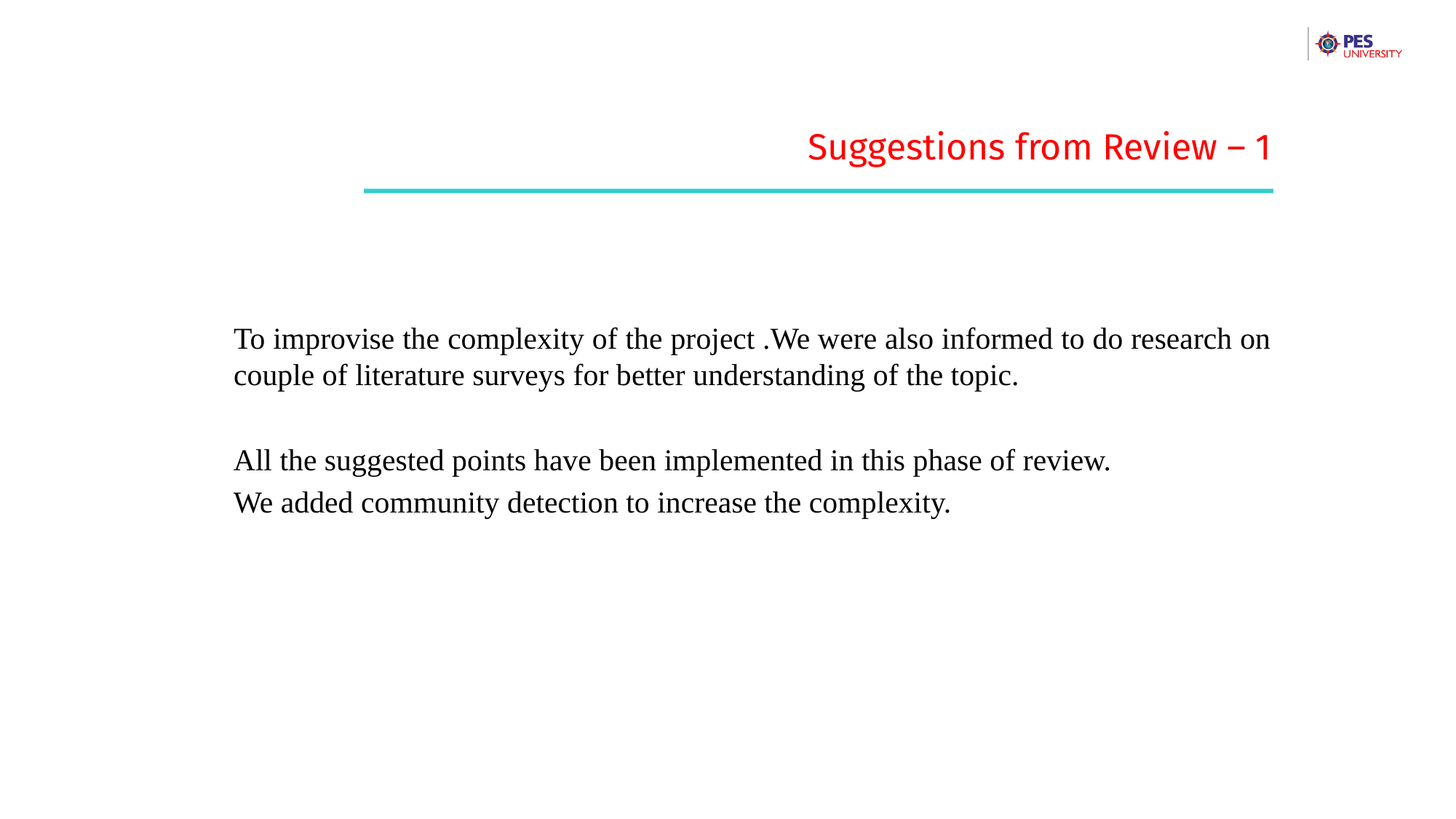

Suggestions from Review – 1

To improvise the complexity of the project .We were also informed to do research on couple of literature surveys for better understanding of the topic.

All the suggested points have been implemented in this phase of review.
We added community detection to increase the complexity.